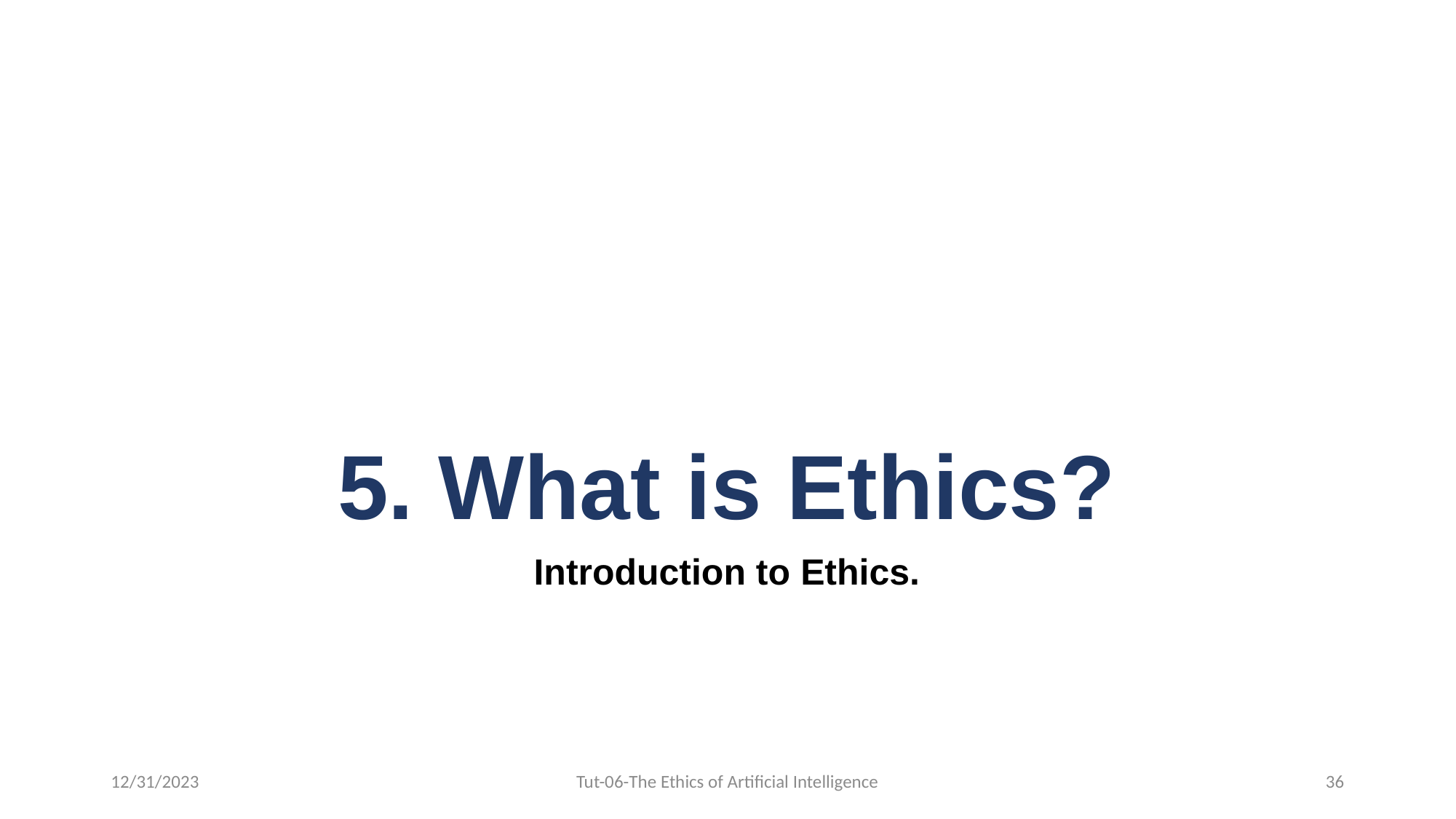

# 5. What is Ethics?
Introduction to Ethics.
12/31/2023
Tut-06-The Ethics of Artificial Intelligence
36